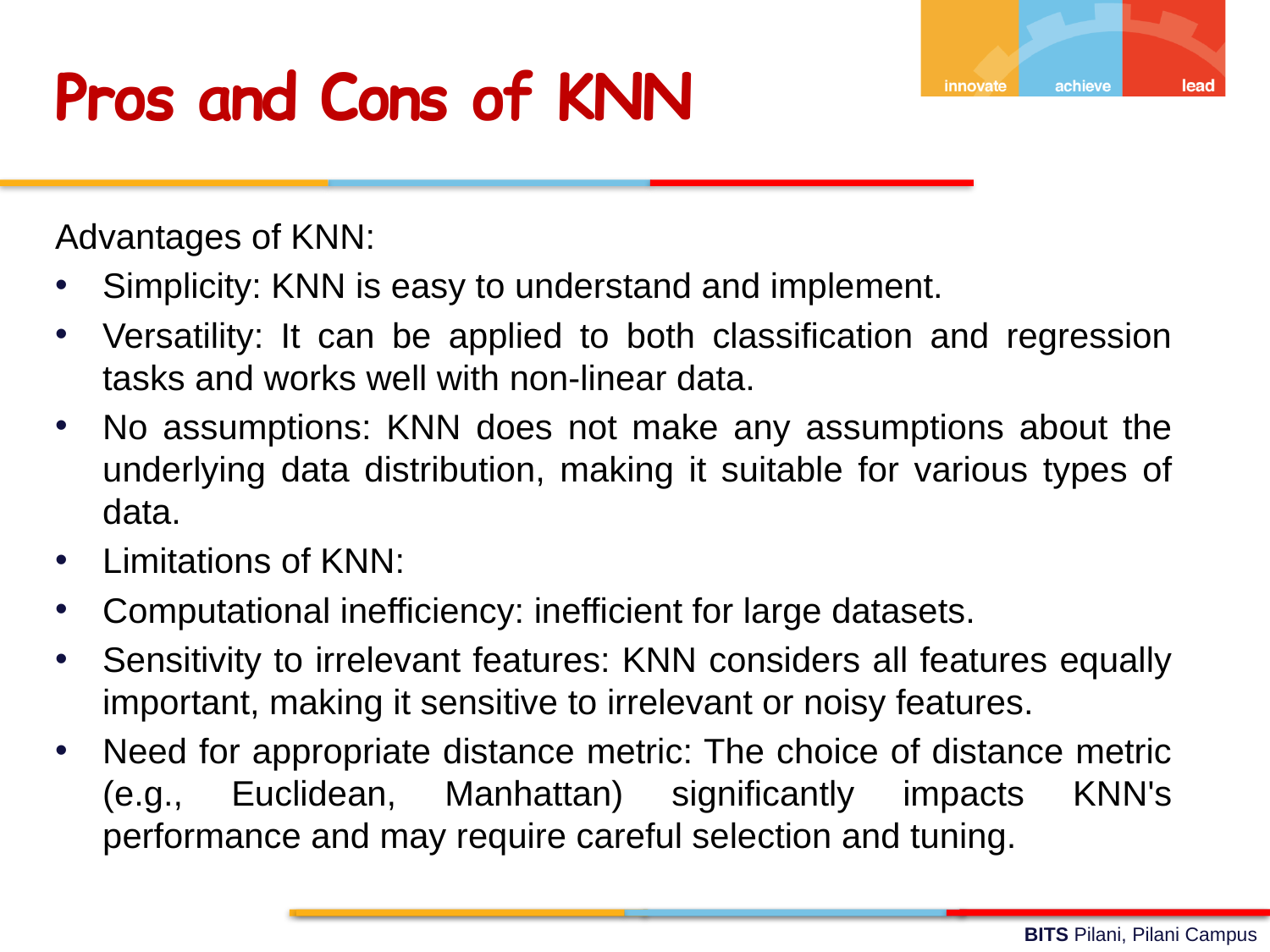

Pros and Cons of KNN
Advantages of KNN:
Simplicity: KNN is easy to understand and implement.
Versatility: It can be applied to both classification and regression tasks and works well with non-linear data.
No assumptions: KNN does not make any assumptions about the underlying data distribution, making it suitable for various types of data.
Limitations of KNN:
Computational inefficiency: inefficient for large datasets.
Sensitivity to irrelevant features: KNN considers all features equally important, making it sensitive to irrelevant or noisy features.
Need for appropriate distance metric: The choice of distance metric (e.g., Euclidean, Manhattan) significantly impacts KNN's performance and may require careful selection and tuning.